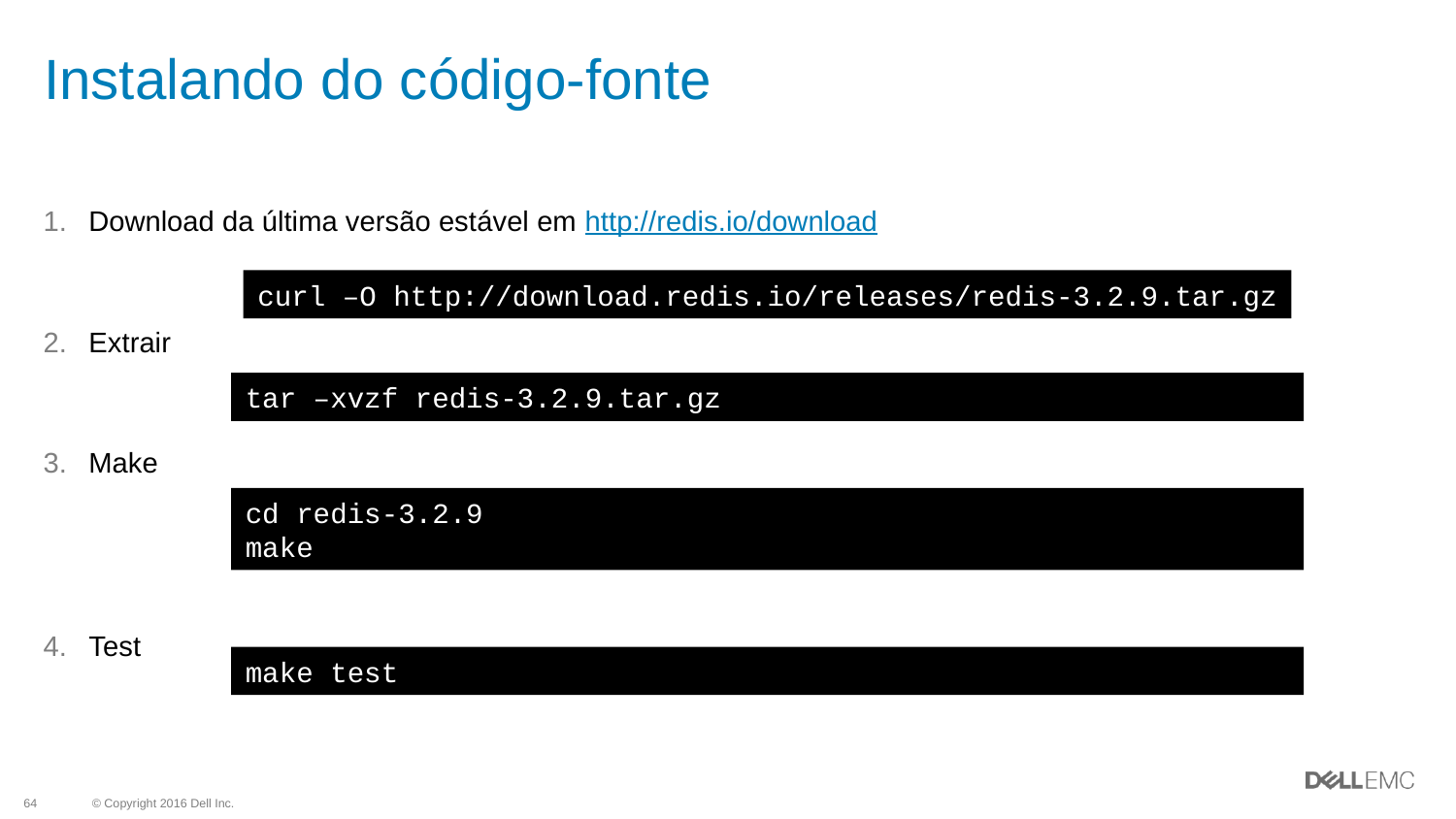

# Instalando do código-fonte
Download da última versão estável em http://redis.io/download

Extrair

Make

Test

curl –O http://download.redis.io/releases/redis-3.2.9.tar.gz
tar –xvzf redis-3.2.9.tar.gz
cd redis-3.2.9
make
make test